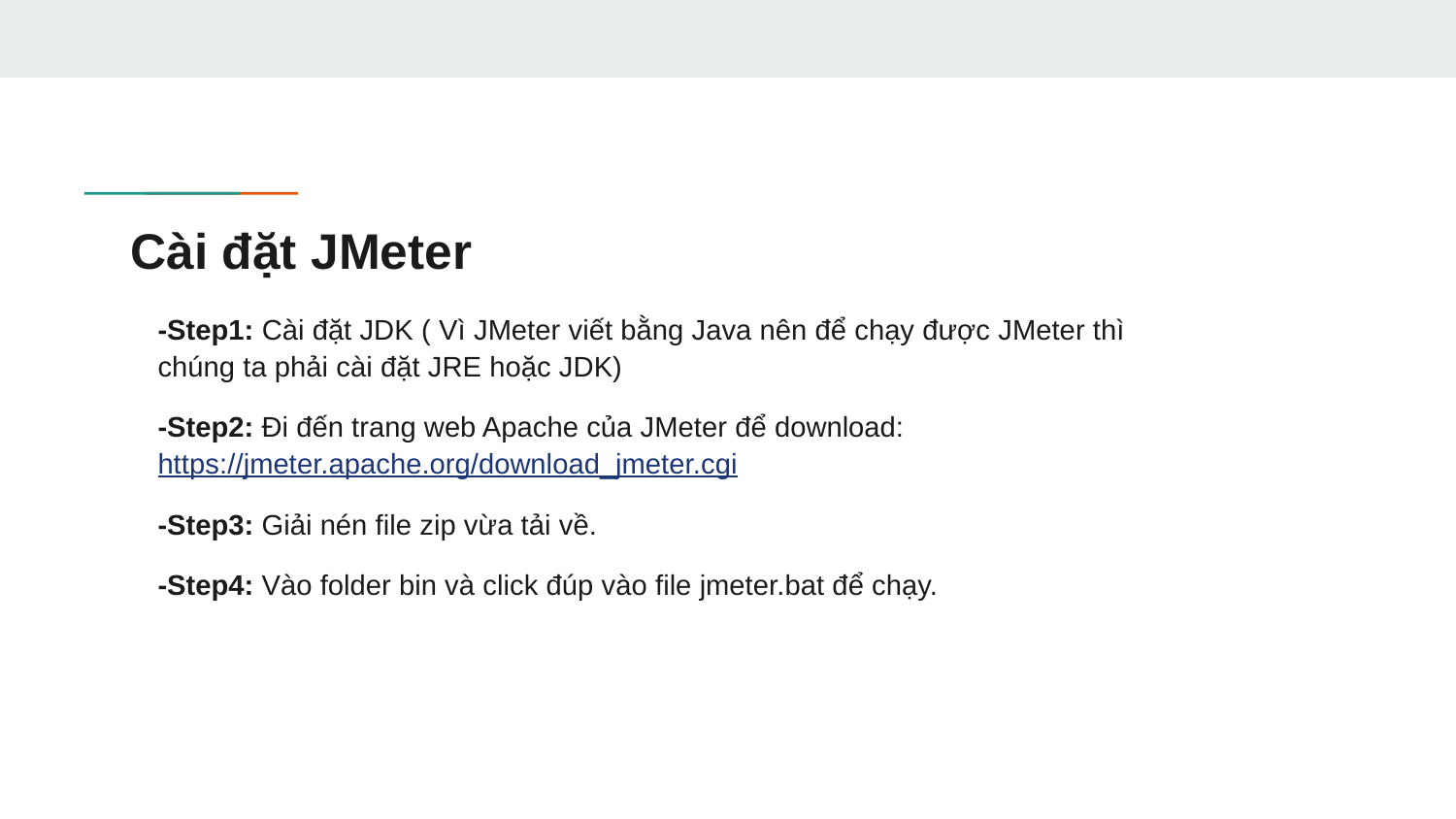

# Cài đặt JMeter
-Step1: Cài đặt JDK ( Vì JMeter viết bằng Java nên để chạy được JMeter thì chúng ta phải cài đặt JRE hoặc JDK)
-Step2: Đi đến trang web Apache của JMeter để download: https://jmeter.apache.org/download_jmeter.cgi
-Step3: Giải nén file zip vừa tải về.
-Step4: Vào folder bin và click đúp vào file jmeter.bat để chạy.